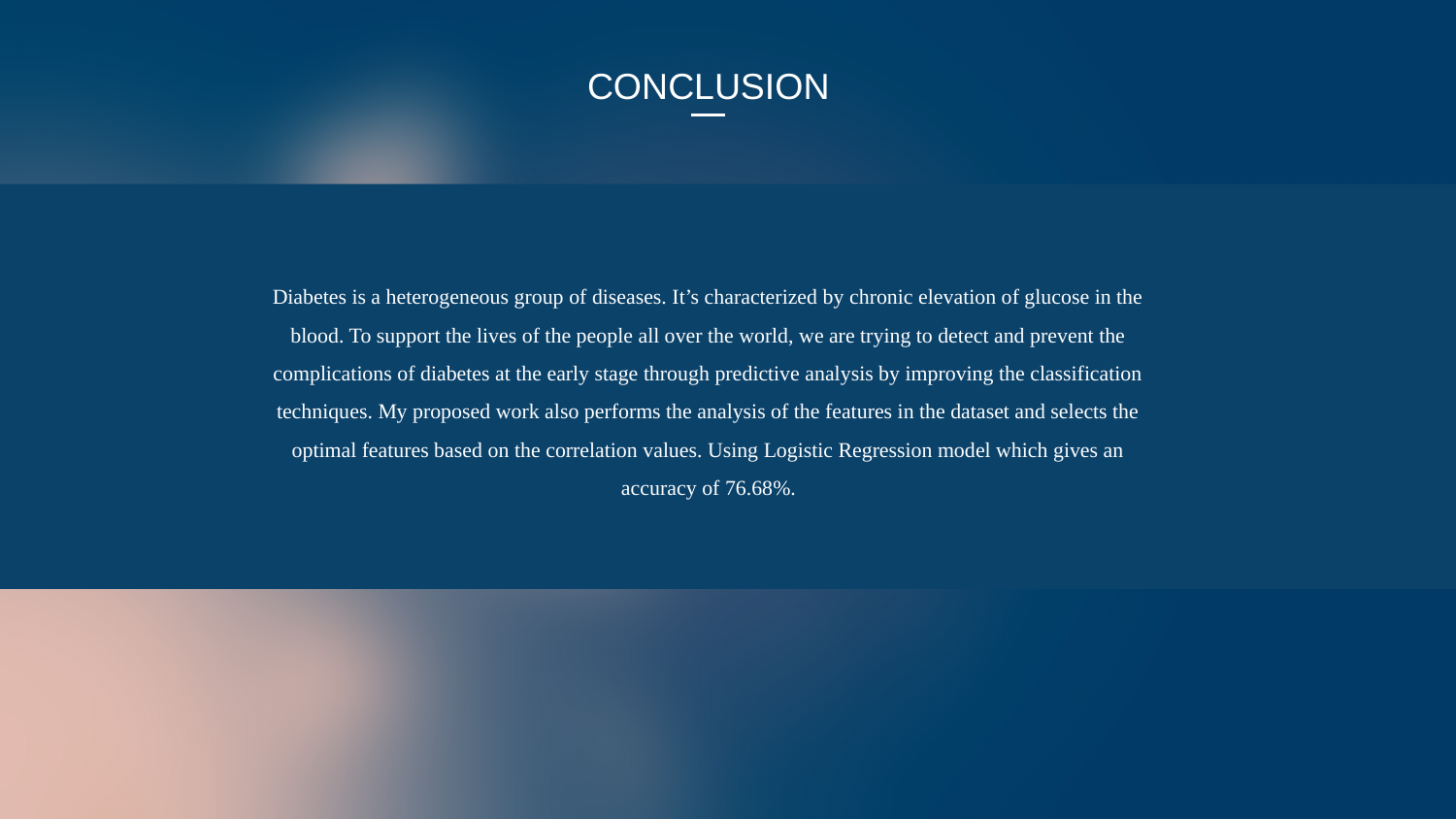

CONCLUSION

Diabetes is a heterogeneous group of diseases. It’s characterized by chronic elevation of glucose in the blood. To support the lives of the people all over the world, we are trying to detect and prevent the complications of diabetes at the early stage through predictive analysis by improving the classification techniques. My proposed work also performs the analysis of the features in the dataset and selects the optimal features based on the correlation values. Using Logistic Regression model which gives an accuracy of 76.68%.